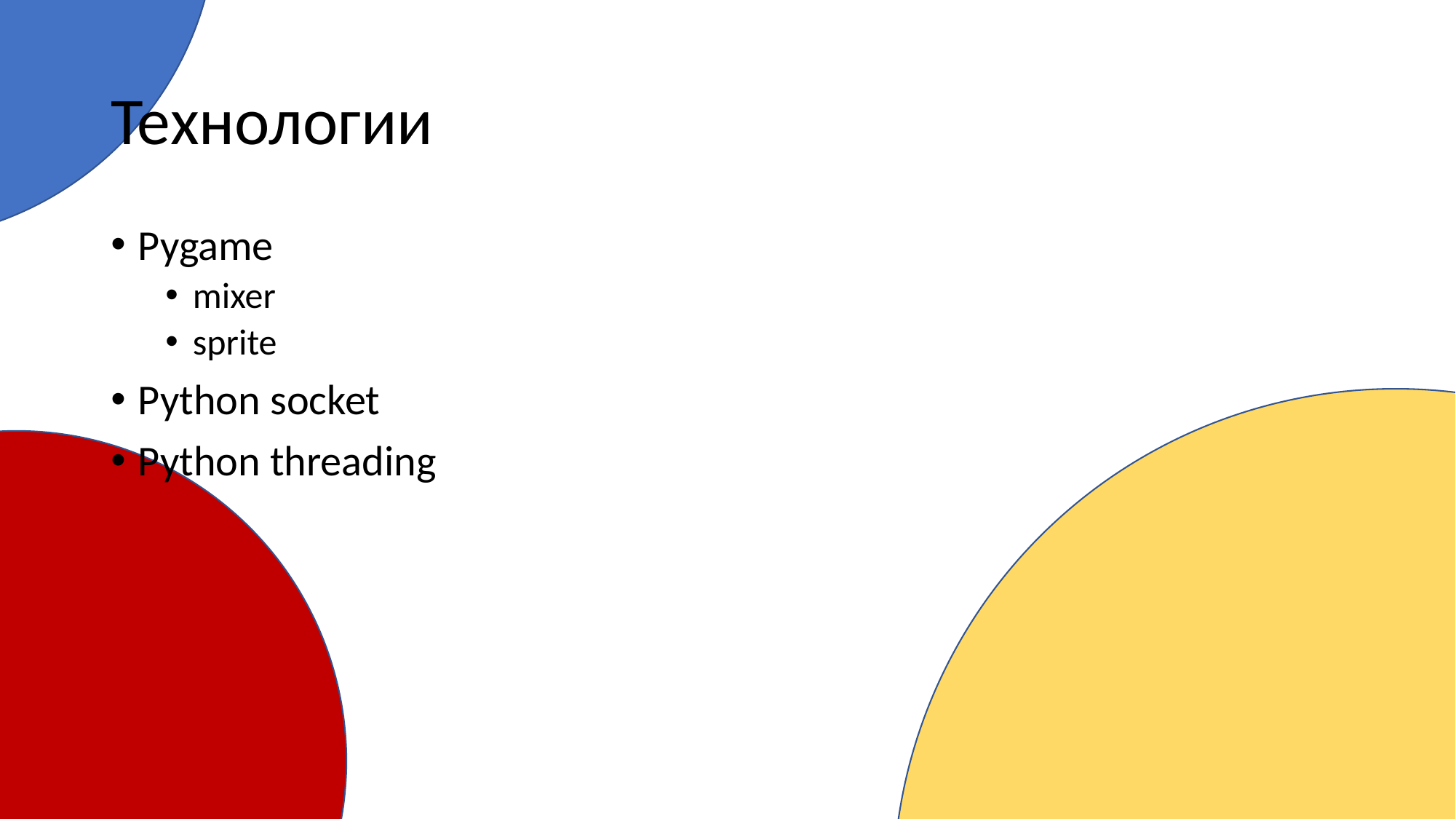

# Технологии
Pygame
mixer
sprite
Python socket
Python threading